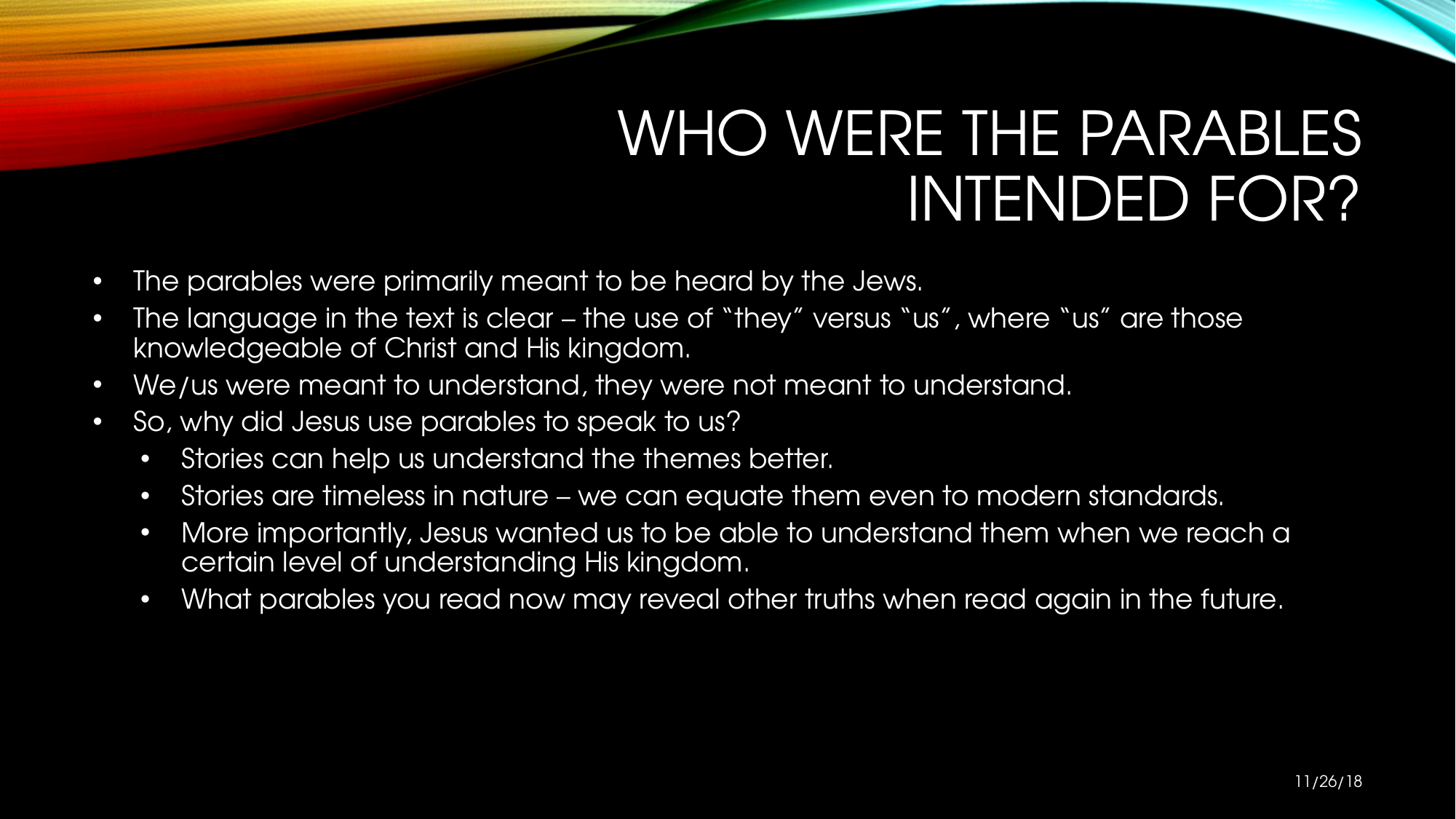

# Who were the parables intended for?
The parables were primarily meant to be heard by the Jews.
The language in the text is clear – the use of “they” versus “us”, where “us” are those knowledgeable of Christ and His kingdom.
We/us were meant to understand, they were not meant to understand.
So, why did Jesus use parables to speak to us?
Stories can help us understand the themes better.
Stories are timeless in nature – we can equate them even to modern standards.
More importantly, Jesus wanted us to be able to understand them when we reach a certain level of understanding His kingdom.
What parables you read now may reveal other truths when read again in the future.
11/26/18